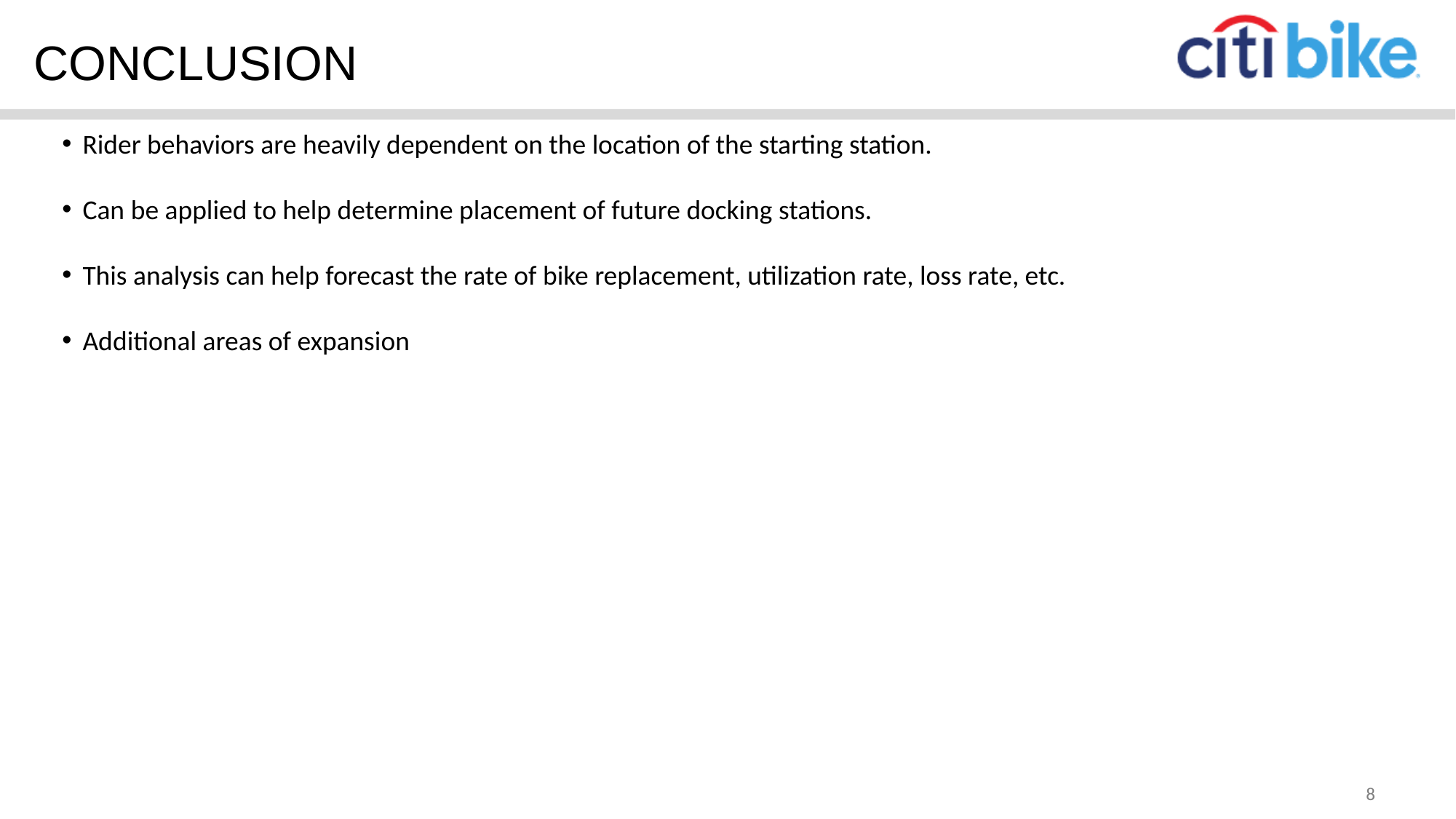

CONCLUSION
Rider behaviors are heavily dependent on the location of the starting station.

Can be applied to help determine placement of future docking stations.

This analysis can help forecast the rate of bike replacement, utilization rate, loss rate, etc.

Additional areas of expansion

8